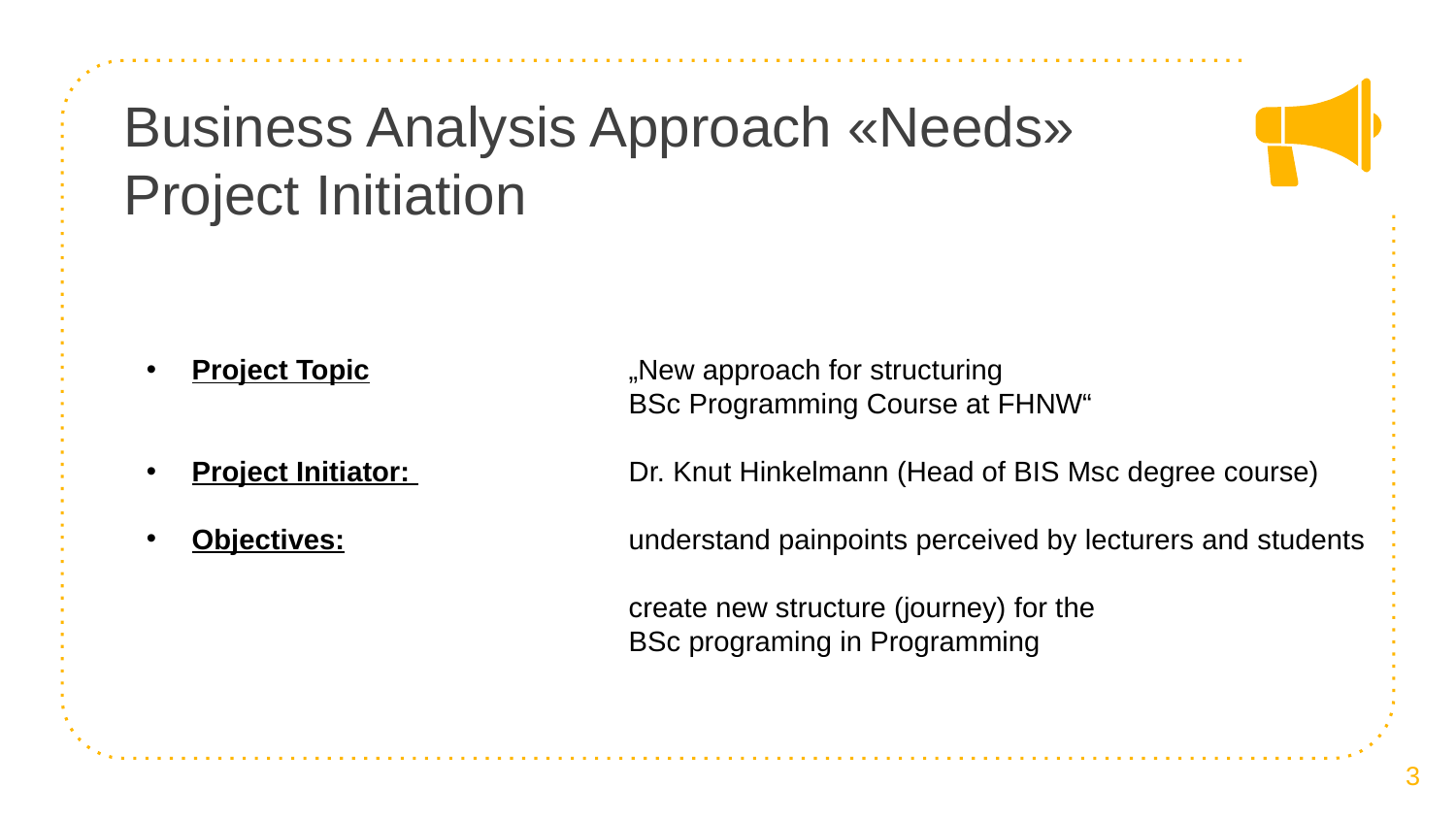

Business Analysis Approach «Needs»
Project Initiation
Project Topic		„New approach for structuring
			BSc Programming Course at FHNW“

Project Initiator: 		Dr. Knut Hinkelmann (Head of BIS Msc degree course)

Objectives:		understand painpoints perceived by lecturers and students
			create new structure (journey) for the
			BSc programing in Programming

3